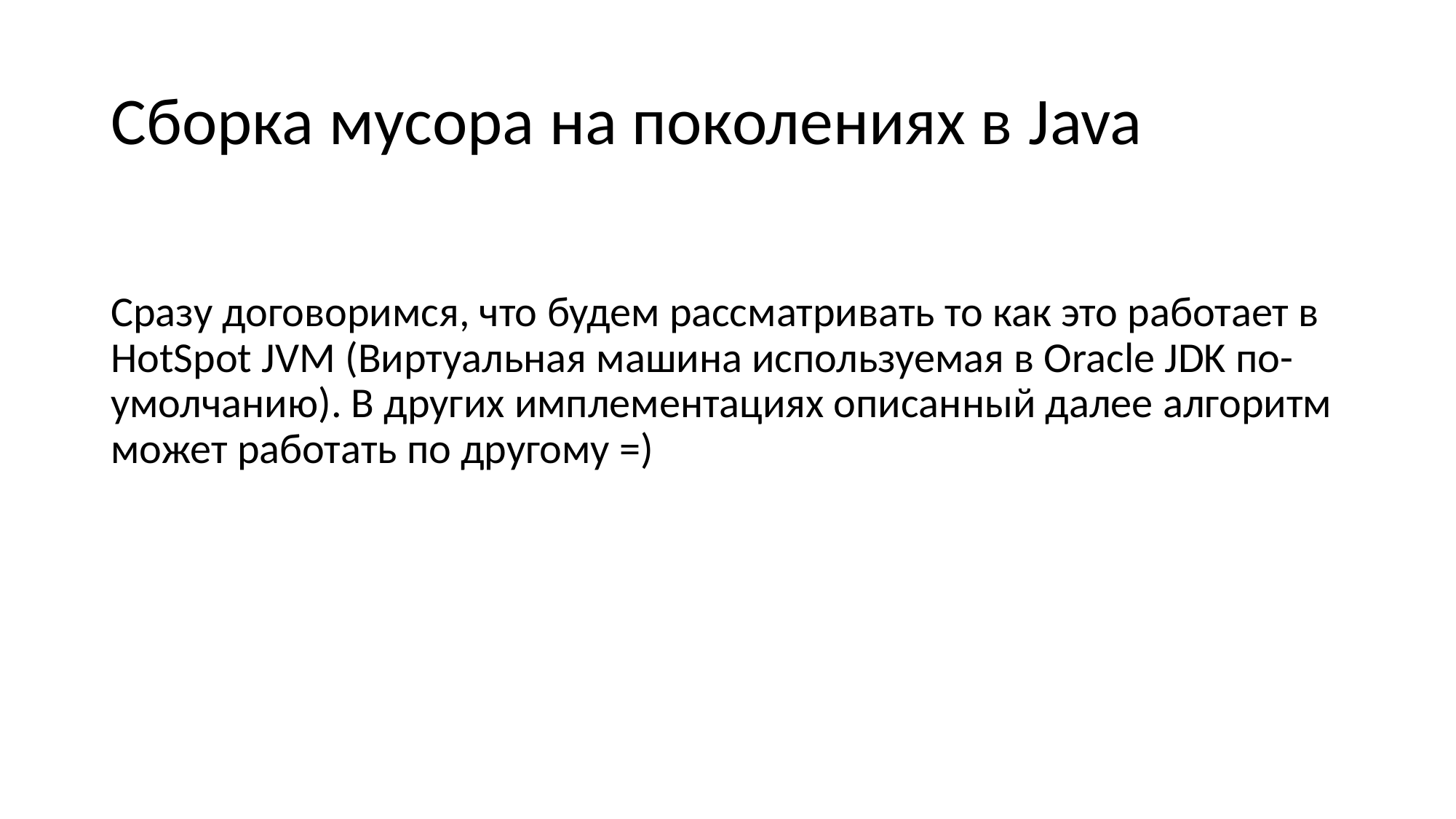

# Сборка мусора на поколениях в Java

Сразу договоримся, что будем рассматривать то как это работает в HotSpot JVM (Виртуальная машина используемая в Oracle JDK по-умолчанию). В других имплементациях описанный далее алгоритм может работать по другому =)